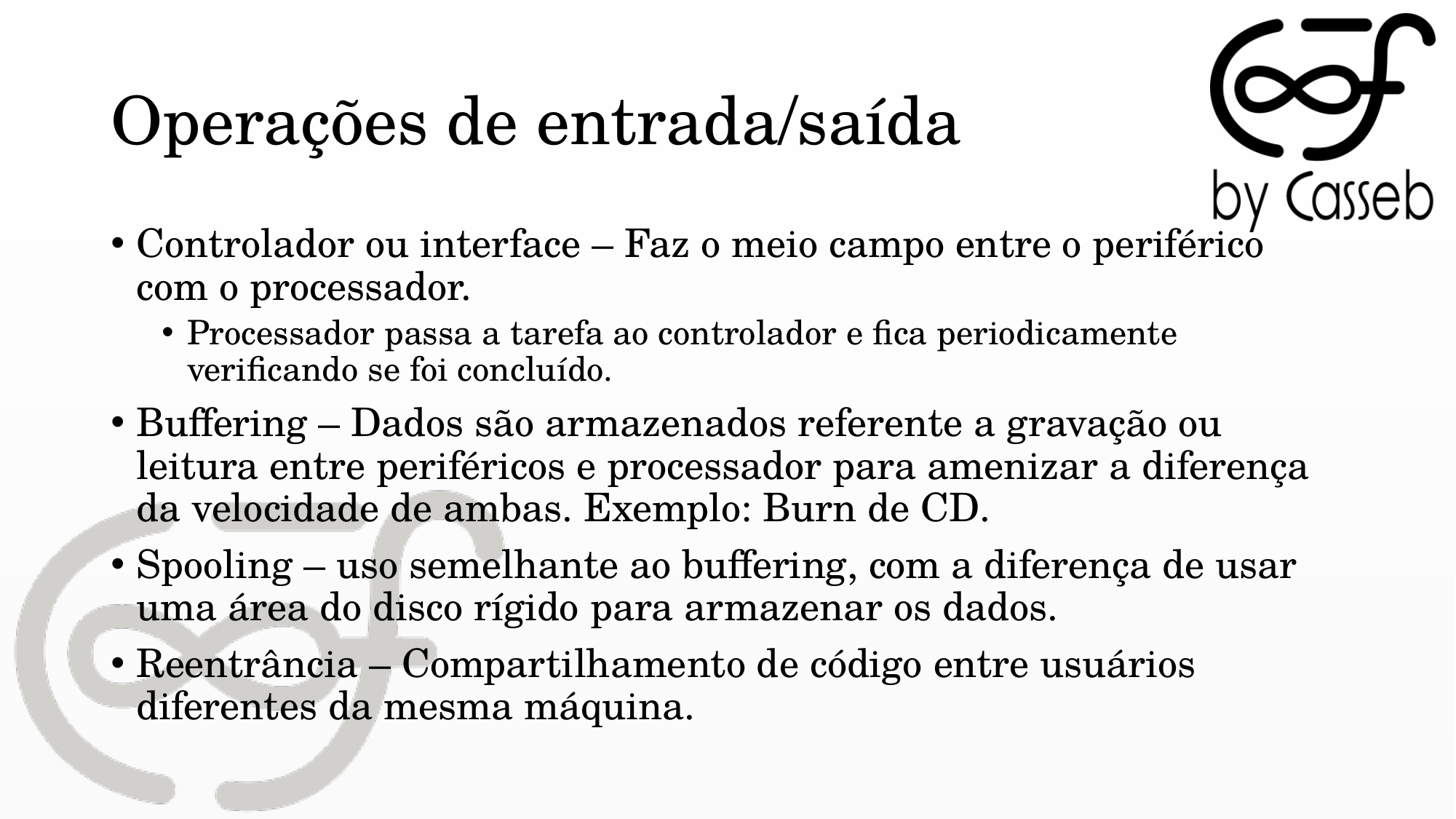

# Operações de entrada/saída
Controlador ou interface – Faz o meio campo entre o periférico com o processador.
Processador passa a tarefa ao controlador e fica periodicamente verificando se foi concluído.
Buffering – Dados são armazenados referente a gravação ou leitura entre periféricos e processador para amenizar a diferença da velocidade de ambas. Exemplo: Burn de CD.
Spooling – uso semelhante ao buffering, com a diferença de usar uma área do disco rígido para armazenar os dados.
Reentrância – Compartilhamento de código entre usuários diferentes da mesma máquina.